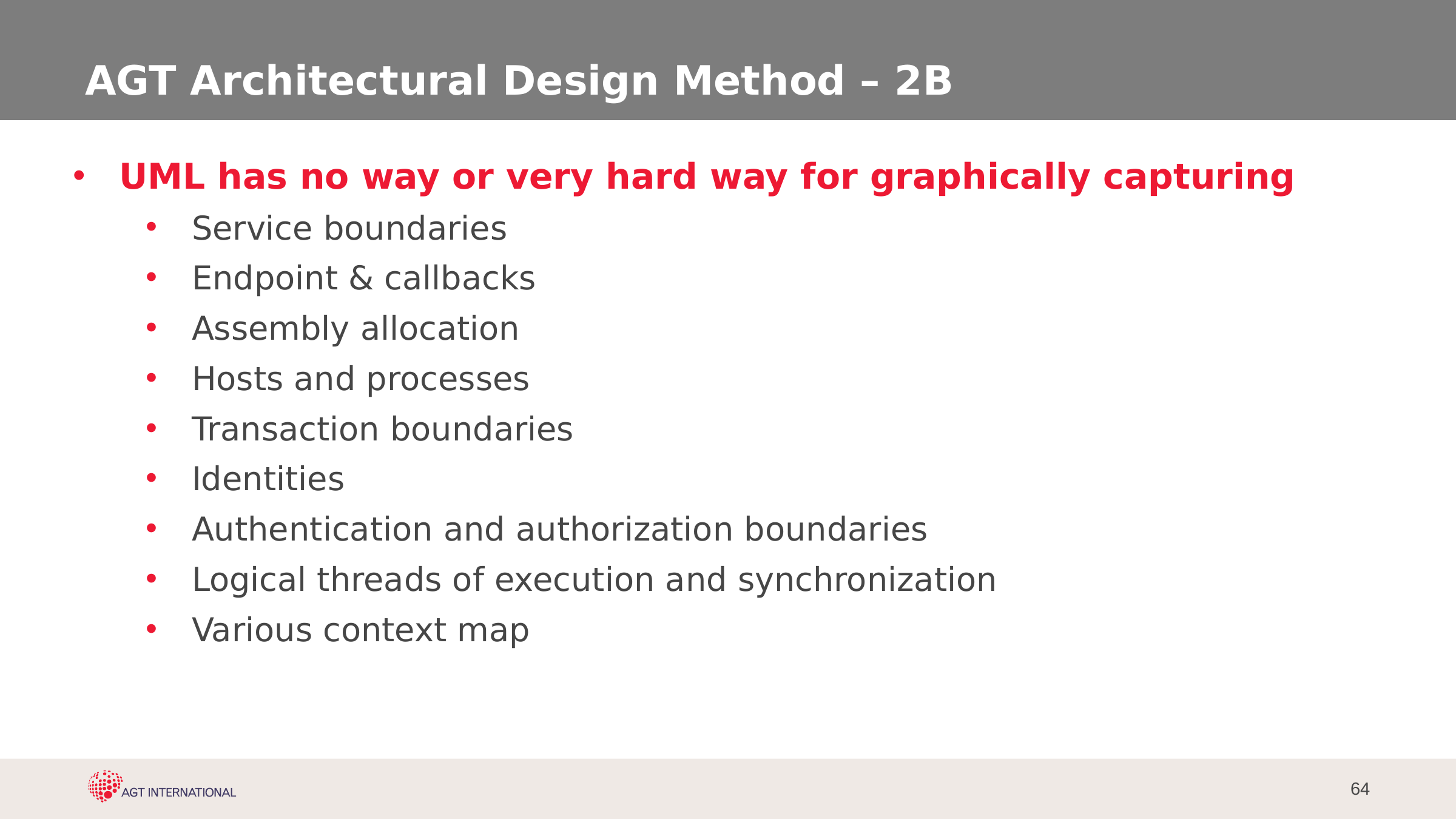

# AGT Architectural Design Method – 2B
UML has no way or very hard way for graphically capturing
Service boundaries
Endpoint & callbacks
Assembly allocation
Hosts and processes
Transaction boundaries
Identities
Authentication and authorization boundaries
Logical threads of execution and synchronization
Various context map